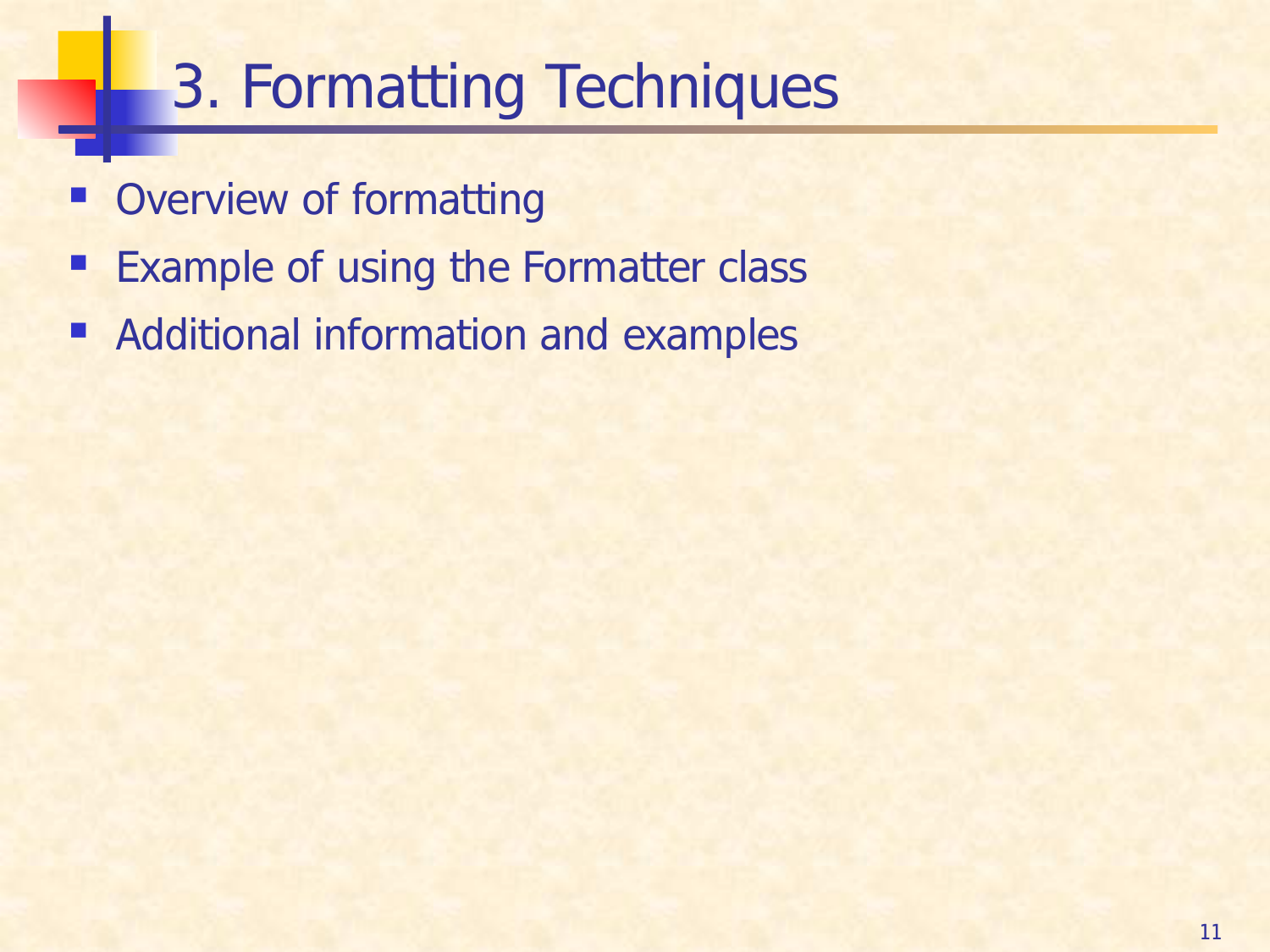

# 3. Formatting Techniques
Overview of formatting
Example of using the Formatter class
Additional information and examples
11